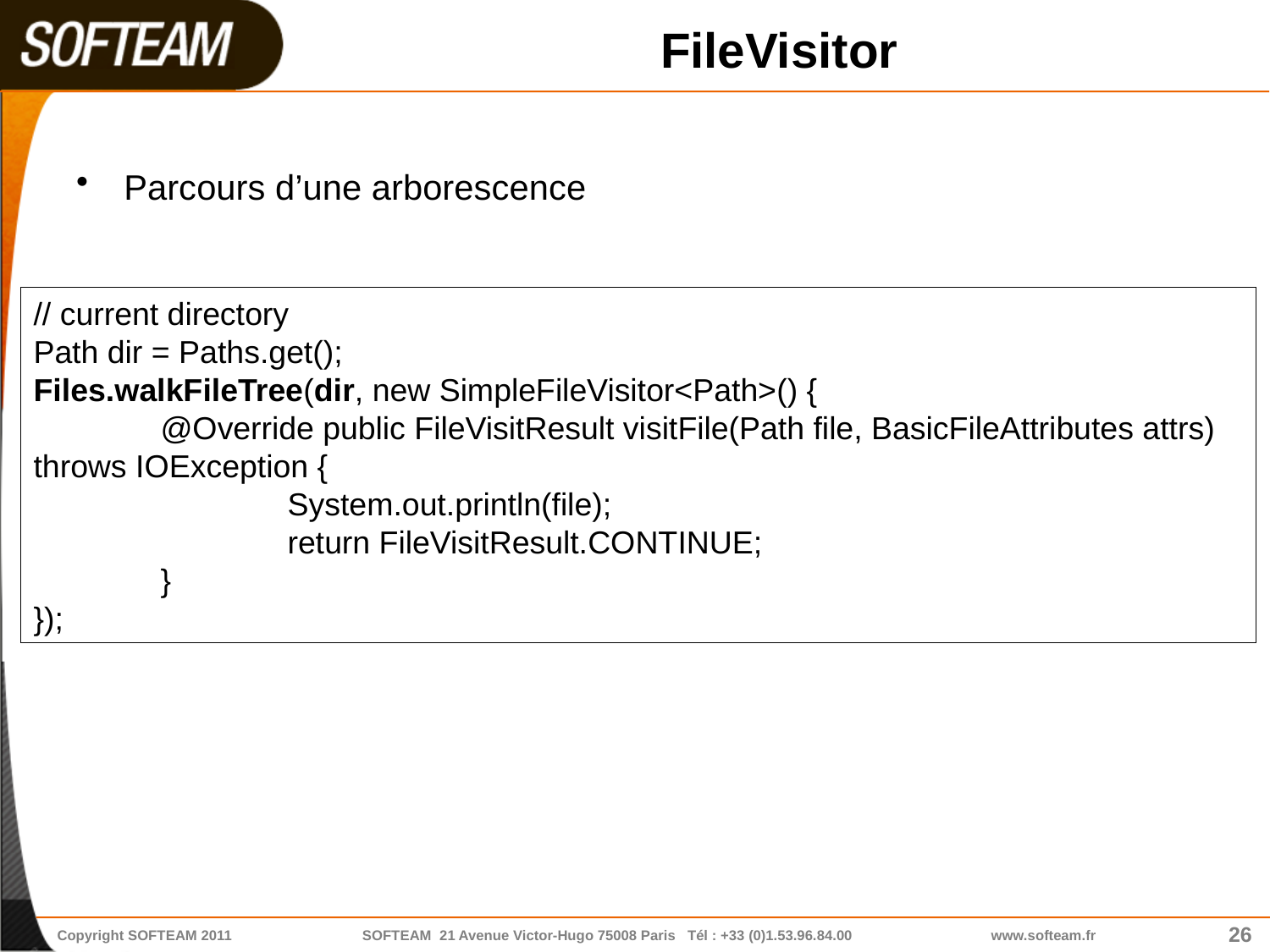

# FileVisitor
Parcours d’une arborescence

// current directory
Path dir = Paths.get();
Files.walkFileTree(dir, new SimpleFileVisitor<Path>() {
	@Override public FileVisitResult visitFile(Path file, BasicFileAttributes attrs) throws IOException {
		System.out.println(file);
		return FileVisitResult.CONTINUE;
	}
});